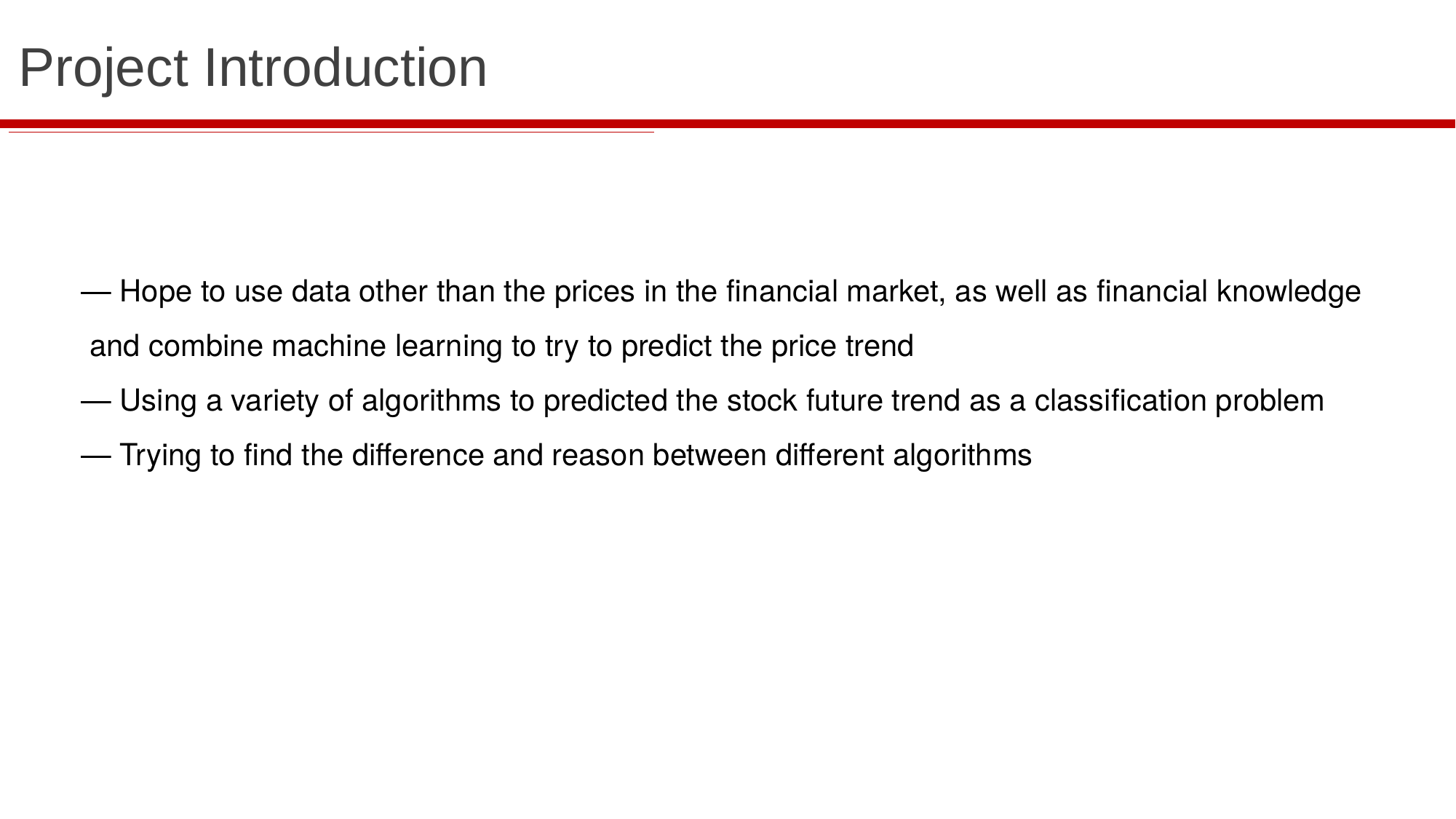

Project Introduction

— Hope to use data other than the prices in the financial market, as well as financial knowledge
 and combine machine learning to try to predict the price trend
— Using a variety of algorithms to predicted the stock future trend as a classification problem
— Trying to find the difference and reason between different algorithms